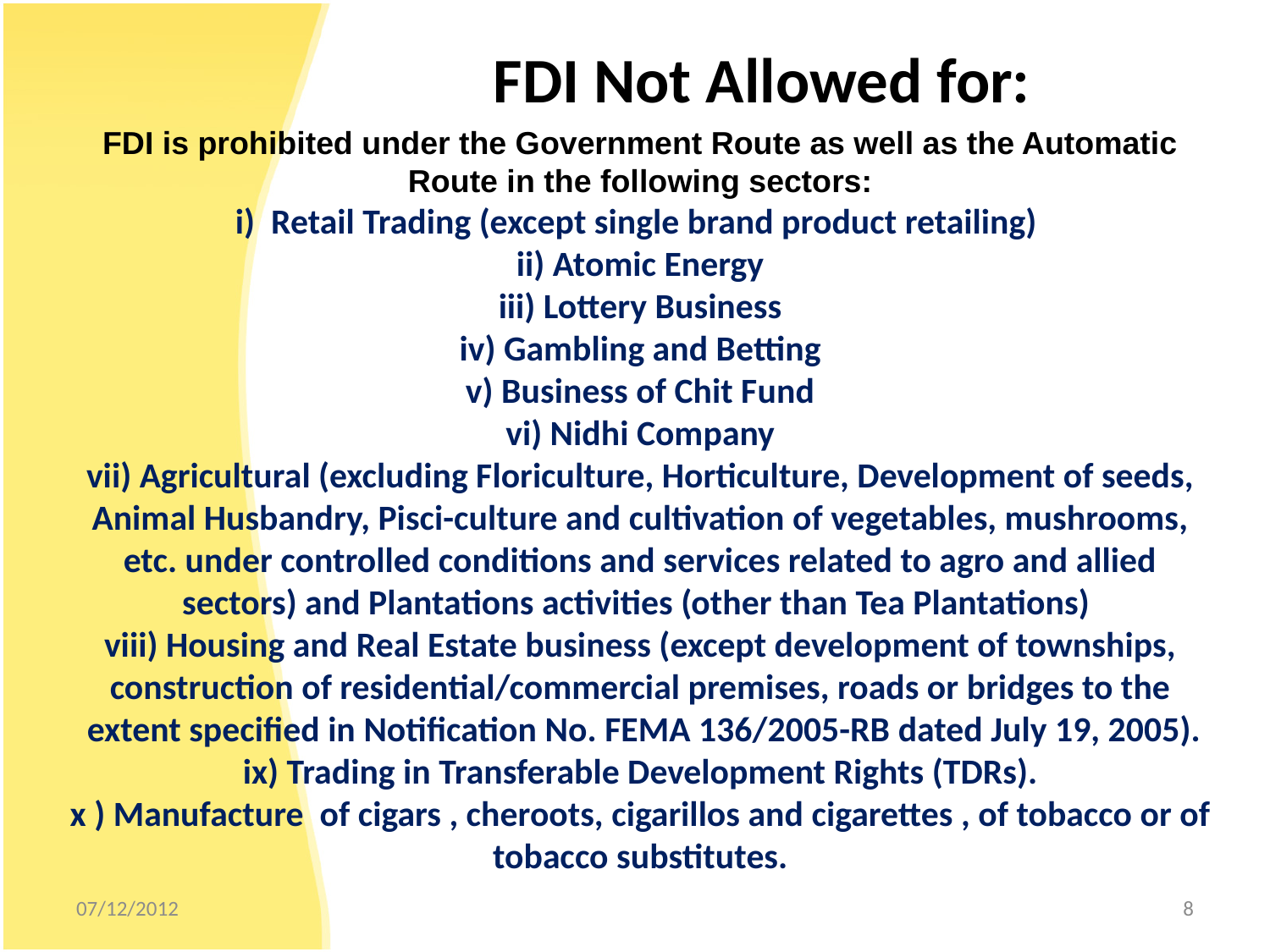

# FDI Not Allowed for:
FDI is prohibited under the Government Route as well as the Automatic Route in the following sectors:
i)  Retail Trading (except single brand product retailing)
ii) Atomic Energy
iii) Lottery Business
iv) Gambling and Betting
v) Business of Chit Fund
vi) Nidhi Company
vii) Agricultural (excluding Floriculture, Horticulture, Development of seeds, Animal Husbandry, Pisci-culture and cultivation of vegetables, mushrooms, etc. under controlled conditions and services related to agro and allied sectors) and Plantations activities (other than Tea Plantations)
viii) Housing and Real Estate business (except development of townships, construction of residen­tial/commercial premises, roads or bridges to the  extent specified in Notification No. FEMA 136/2005-RB dated July 19, 2005).
ix) Trading in Transferable Development Rights (TDRs).
x ) Manufacture  of cigars , cheroots, cigarillos and cigarettes , of tobacco or of tobacco substitutes.
07/12/2012
8